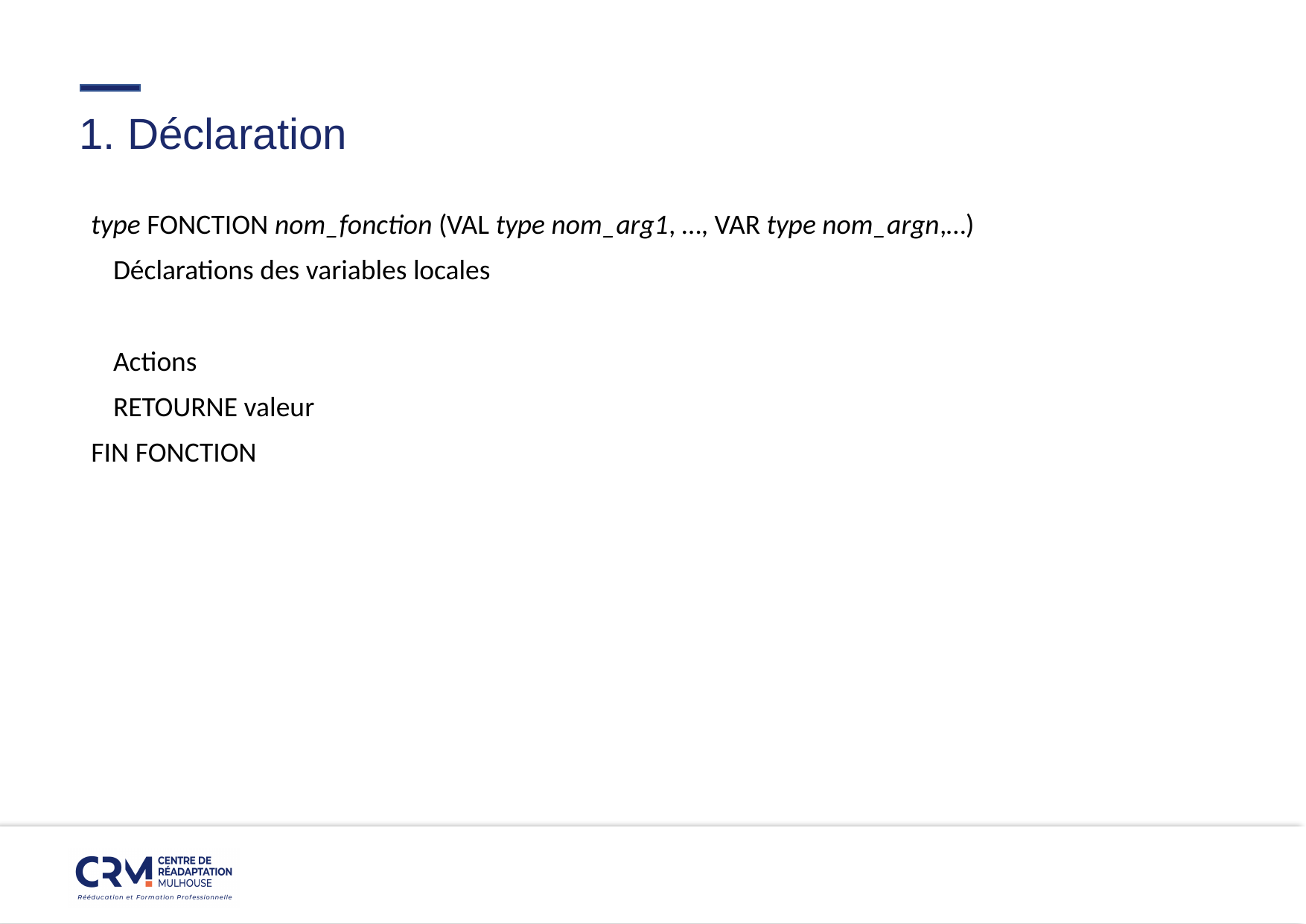

#
1. Déclaration
type FONCTION nom_fonction (VAL type nom_arg1, …, VAR type nom_argn,…)
Déclarations des variables locales

Actions
RETOURNE valeur
FIN FONCTION